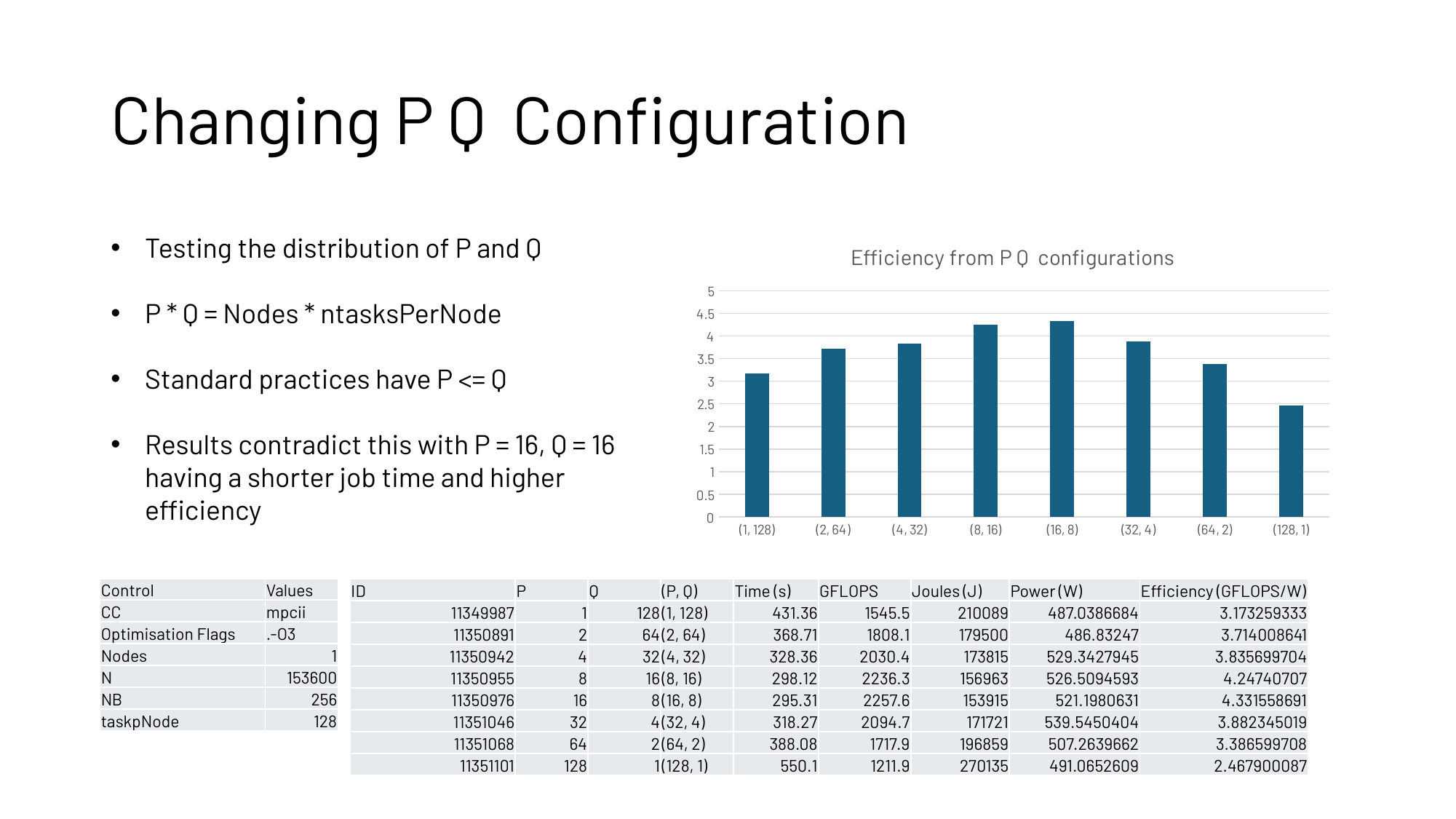

# Changing P Q  Configuration
Testing the distribution of P and Q

P * Q = Nodes * ntasksPerNode

Standard practices have P <= Q

Results contradict this with P = 16, Q = 16 having a shorter job time and higher efficiency

### Chart: Efficiency from P Q  configurations

| Category |  |
|---|---|
| (1, 128) | 3.1732593329493692 |
| (2, 64) | 3.7140086406685233 |
| (4, 32) | 3.835699703707966 |
| (8, 16) | 4.247407070456095 |
| (16, 8) | 4.331558691485561 |
| (32, 4) | 3.8823450189551654 |
| (64, 2) | 3.386599708420748 |
| (128, 1) | 2.4679000869935406 |
| Control | Values |
| --- | --- |
| CC | mpcii |
| Optimisation Flags | .-O3 |
| Nodes | 1 |
| N | 153600 |
| NB | 256 |
| taskpNode | 128 |
| ID | P | Q | (P, Q) | Time (s) | GFLOPS | Joules (J) | Power (W) | Efficiency (GFLOPS/W) |
| --- | --- | --- | --- | --- | --- | --- | --- | --- |
| 11349987 | 1 | 128 | (1, 128) | 431.36 | 1545.5 | 210089 | 487.0386684 | 3.173259333 |
| 11350891 | 2 | 64 | (2, 64) | 368.71 | 1808.1 | 179500 | 486.83247 | 3.714008641 |
| 11350942 | 4 | 32 | (4, 32) | 328.36 | 2030.4 | 173815 | 529.3427945 | 3.835699704 |
| 11350955 | 8 | 16 | (8, 16) | 298.12 | 2236.3 | 156963 | 526.5094593 | 4.24740707 |
| 11350976 | 16 | 8 | (16, 8) | 295.31 | 2257.6 | 153915 | 521.1980631 | 4.331558691 |
| 11351046 | 32 | 4 | (32, 4) | 318.27 | 2094.7 | 171721 | 539.5450404 | 3.882345019 |
| 11351068 | 64 | 2 | (64, 2) | 388.08 | 1717.9 | 196859 | 507.2639662 | 3.386599708 |
| 11351101 | 128 | 1 | (128, 1) | 550.1 | 1211.9 | 270135 | 491.0652609 | 2.467900087 |